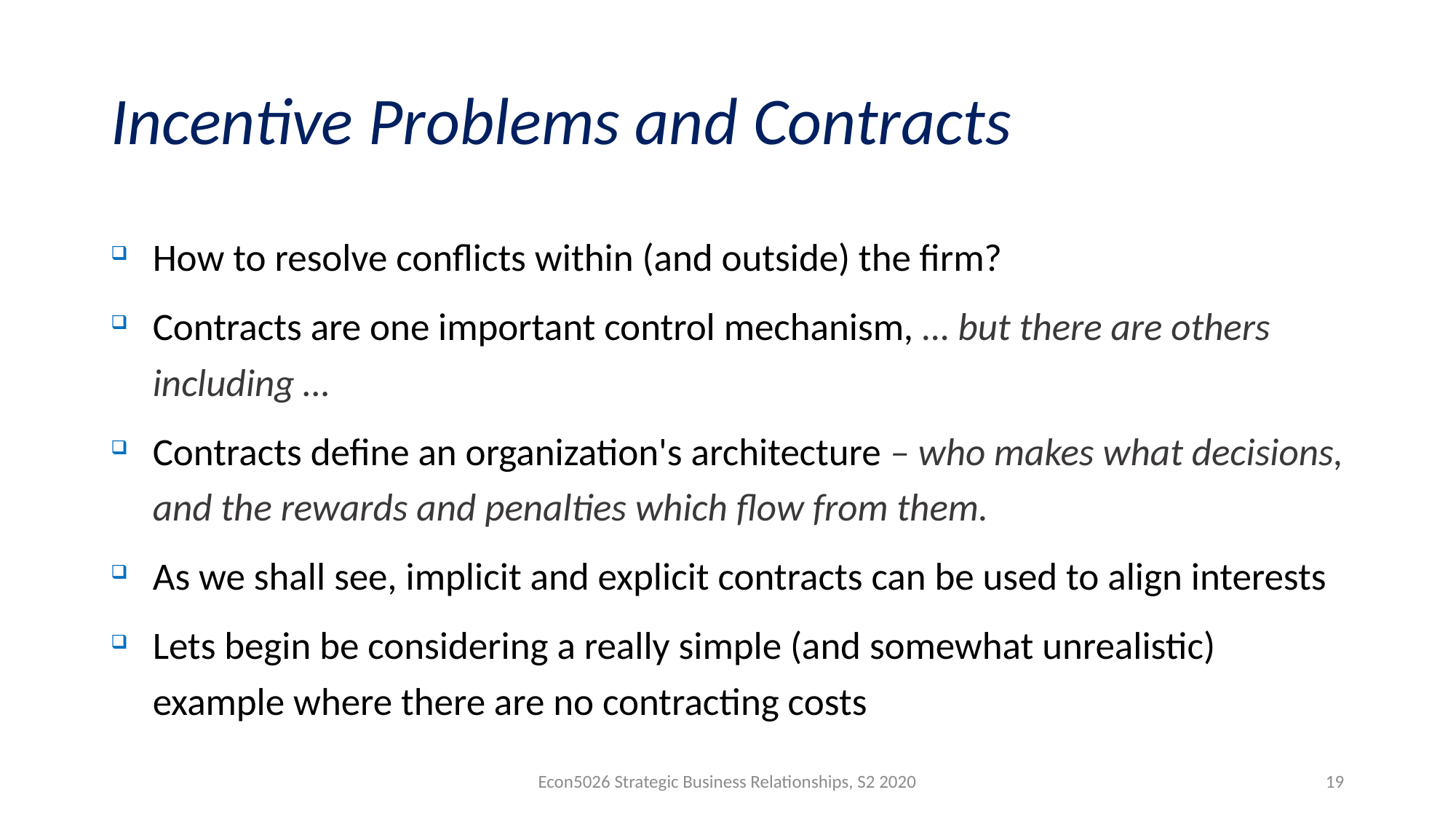

# Incentive Problems and Contracts
How to resolve conflicts within (and outside) the firm?
Contracts are one important control mechanism, … but there are others including …
Contracts define an organization's architecture – who makes what decisions, and the rewards and penalties which flow from them.
As we shall see, implicit and explicit contracts can be used to align interests
Lets begin be considering a really simple (and somewhat unrealistic) example where there are no contracting costs

Econ5026 Strategic Business Relationships, S2 2020
19